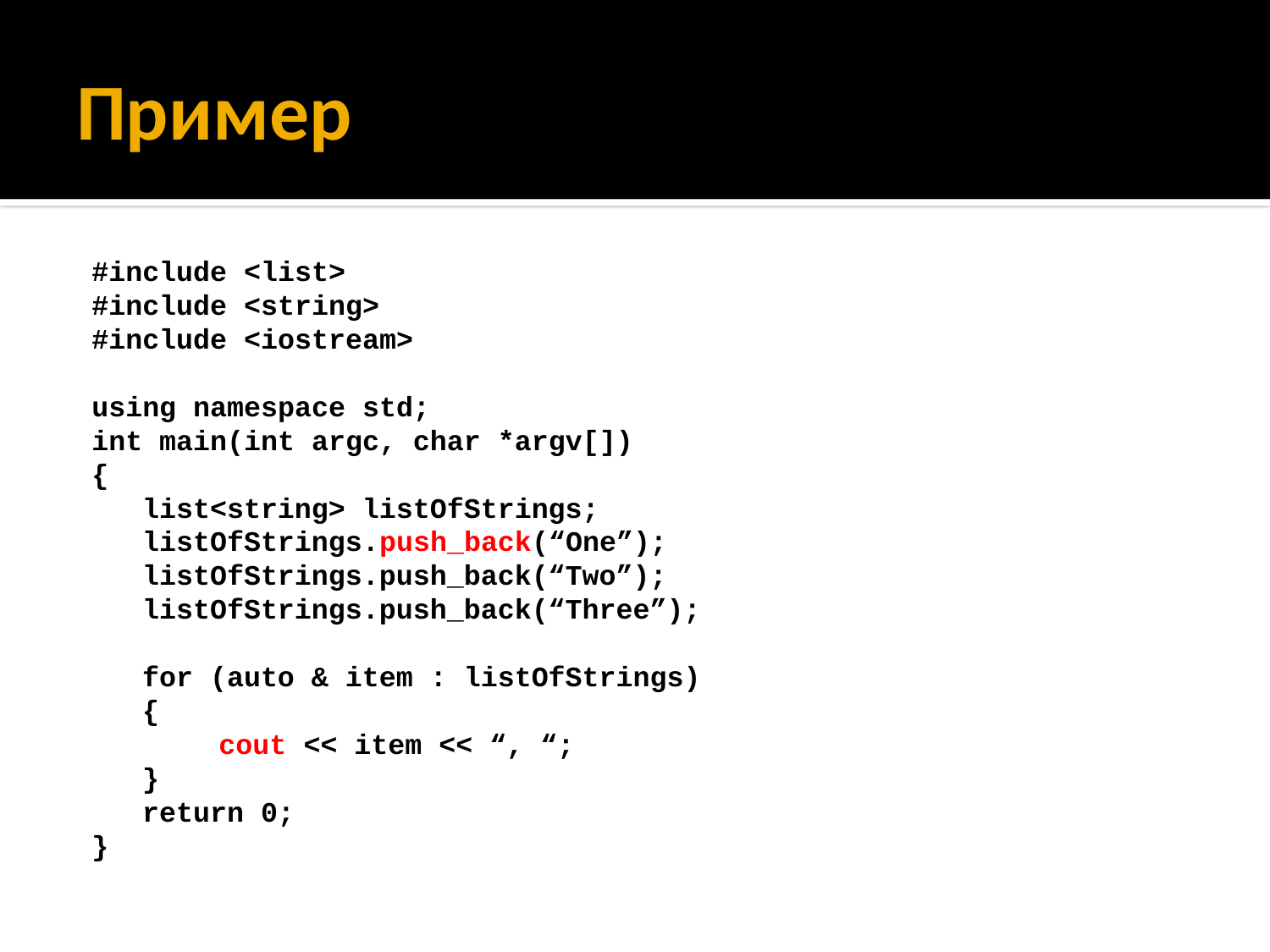

# Пример
#include <list>
#include <string>
#include <iostream>

using namespace std;
int main(int argc, char *argv[])
{
	list<string> listOfStrings;
	listOfStrings.push_back(“One”);
	listOfStrings.push_back(“Two”);
	listOfStrings.push_back(“Three”);

	for (auto & item : listOfStrings)
	{
		cout << item << “, “;
	}
	return 0;
}